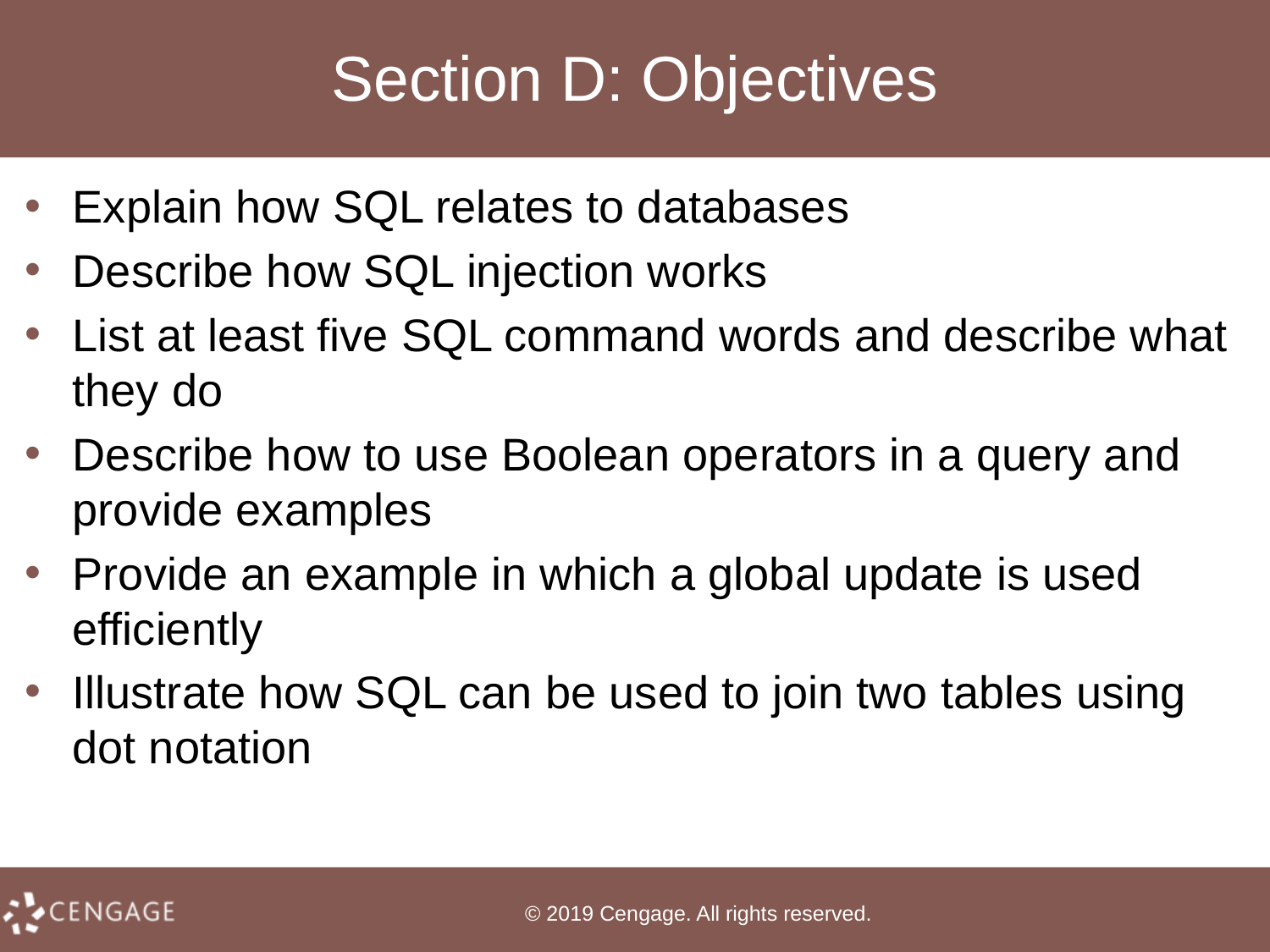

# Section D: Objectives
Explain how SQL relates to databases
Describe how SQL injection works
List at least five SQL command words and describe what they do
Describe how to use Boolean operators in a query and provide examples
Provide an example in which a global update is used efficiently
Illustrate how SQL can be used to join two tables using dot notation